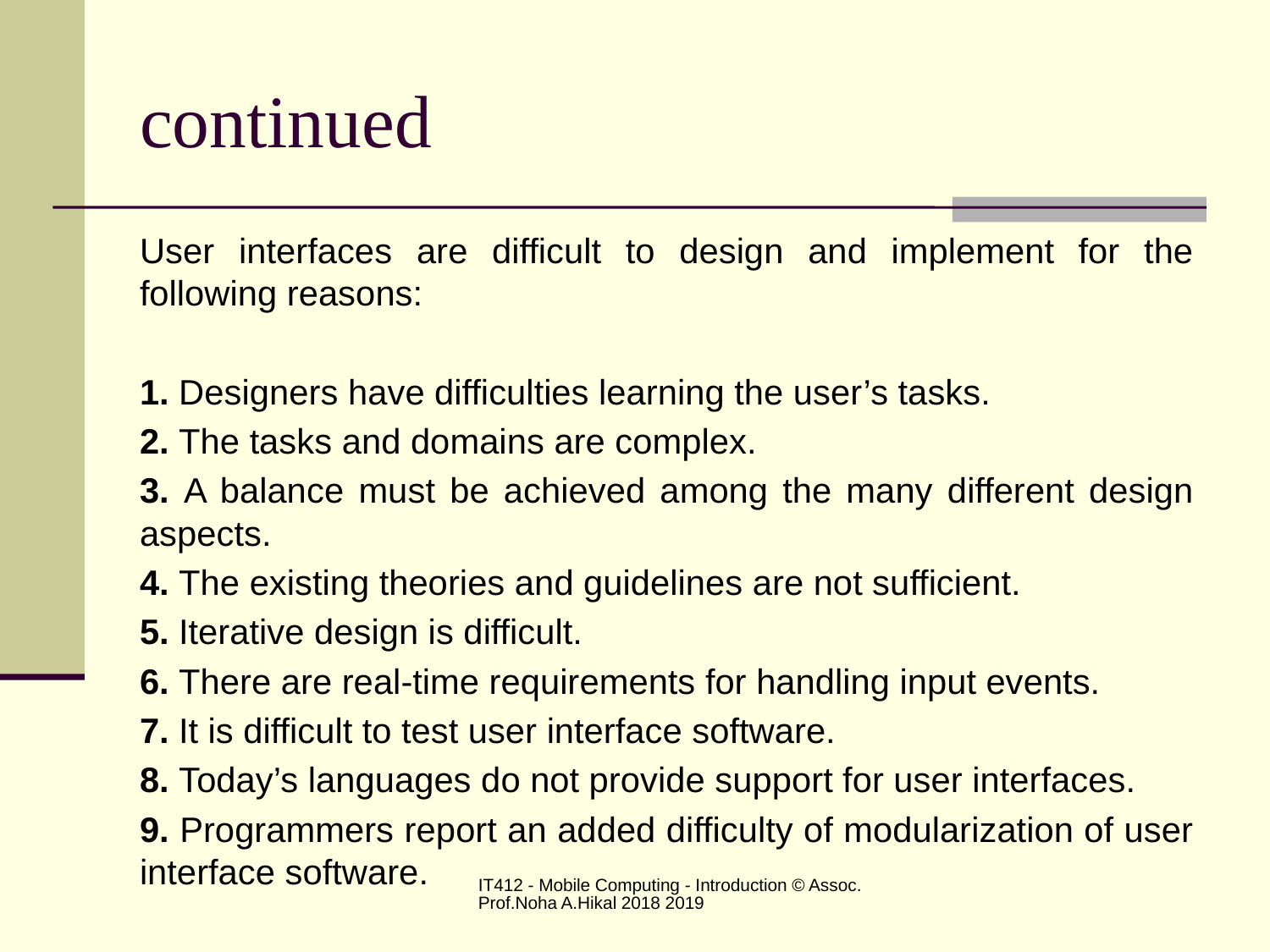

# continued
User interfaces are difficult to design and implement for the following reasons:

1. Designers have difficulties learning the user’s tasks.
2. The tasks and domains are complex.
3. A balance must be achieved among the many different design aspects.
4. The existing theories and guidelines are not sufficient.
5. Iterative design is difficult.
6. There are real-time requirements for handling input events.
7. It is difficult to test user interface software.
8. Today’s languages do not provide support for user interfaces.
9. Programmers report an added difficulty of modularization of user interface software.
IT412 - Mobile Computing - Introduction © Assoc.Prof.Noha A.Hikal 2018 2019